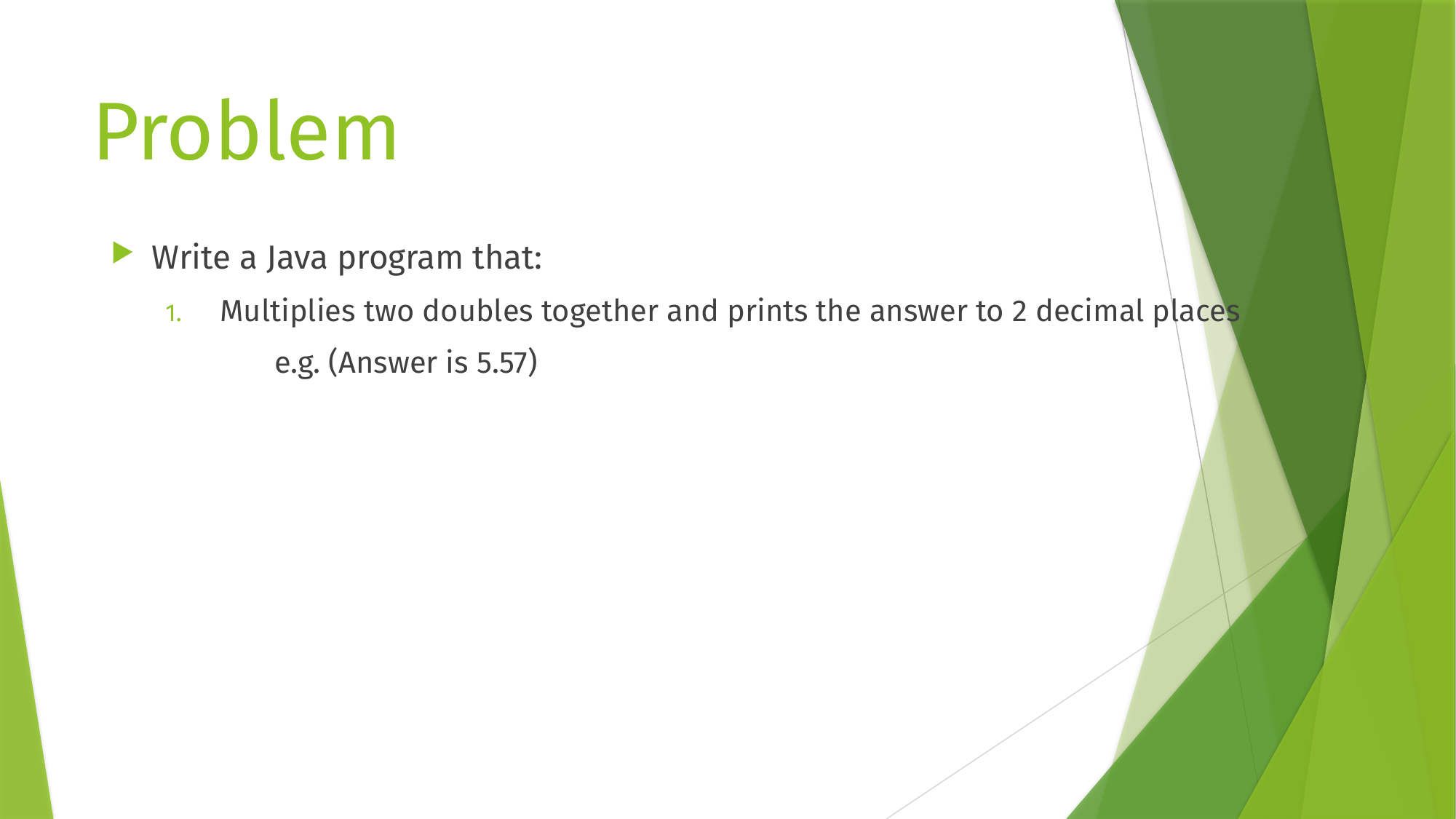

# Problem
Write a Java program that:
Multiplies two doubles together and prints the answer to 2 decimal places
	e.g. (Answer is 5.57)